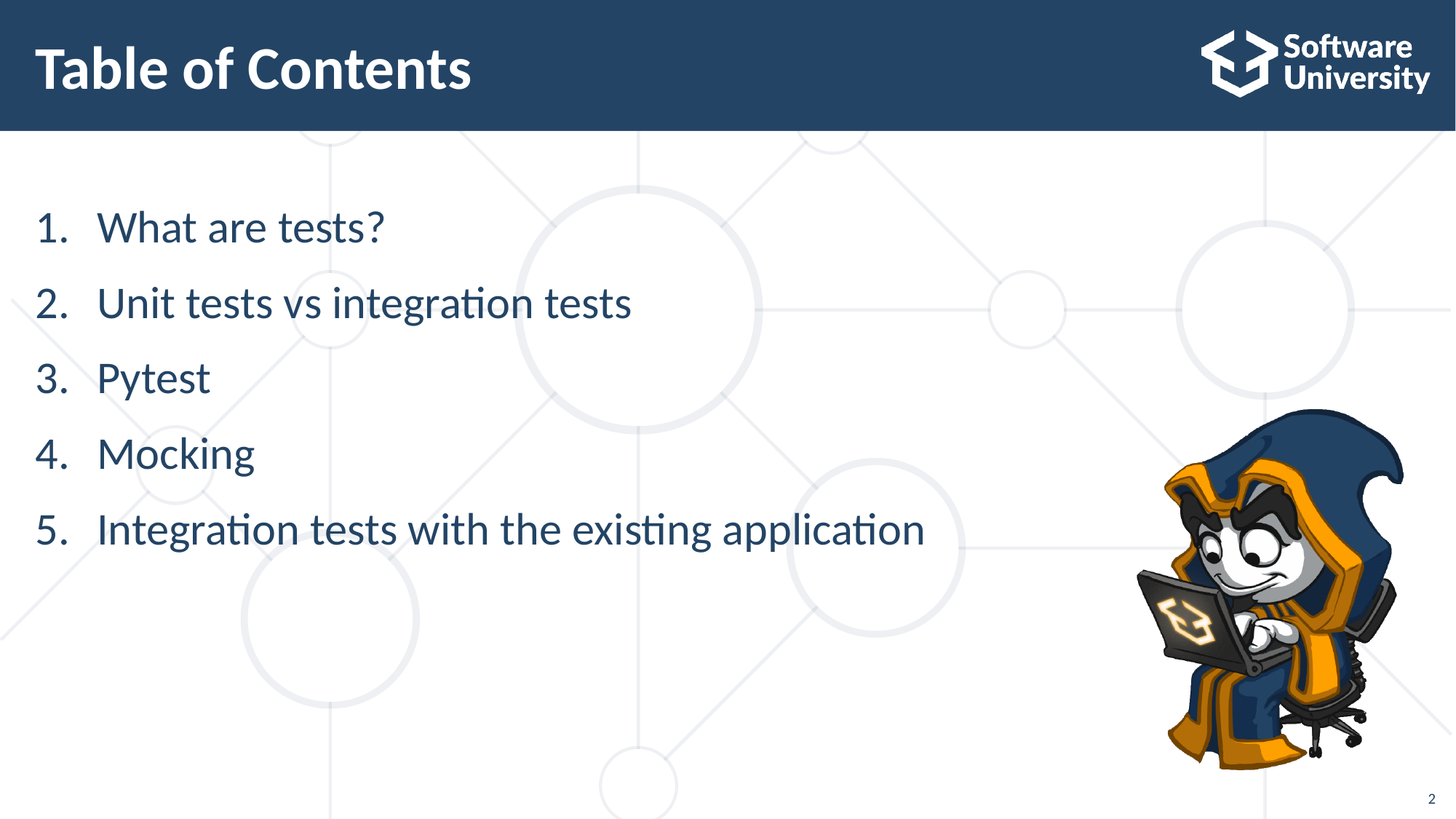

# Table of Contents

What are tests?
Unit tests vs integration tests
Pytest
Mocking
Integration tests with the existing application

2